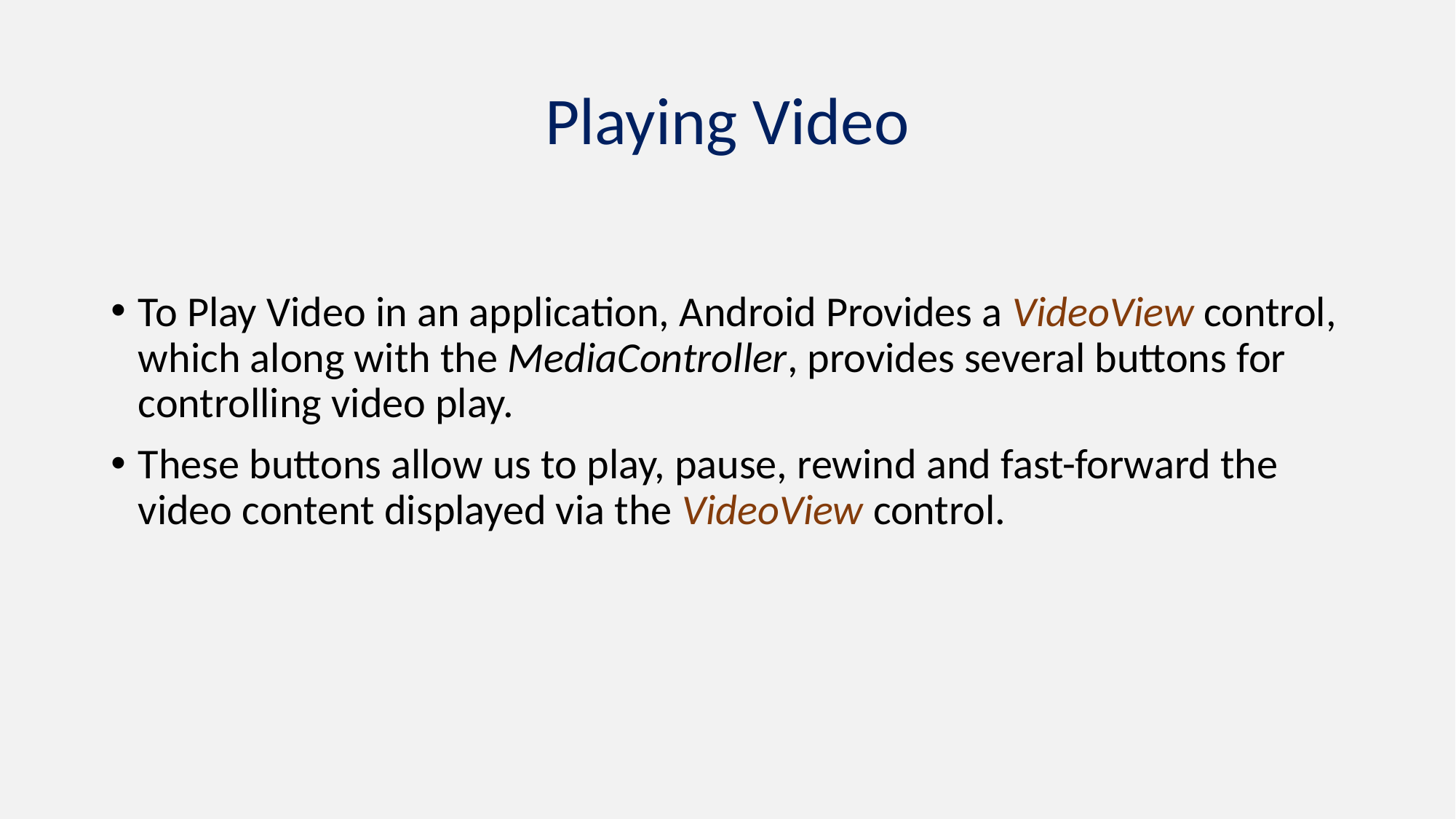

# Playing Video

To Play Video in an application, Android Provides a VideoView control, which along with the MediaController, provides several buttons for controlling video play.
These buttons allow us to play, pause, rewind and fast-forward the video content displayed via the VideoView control.